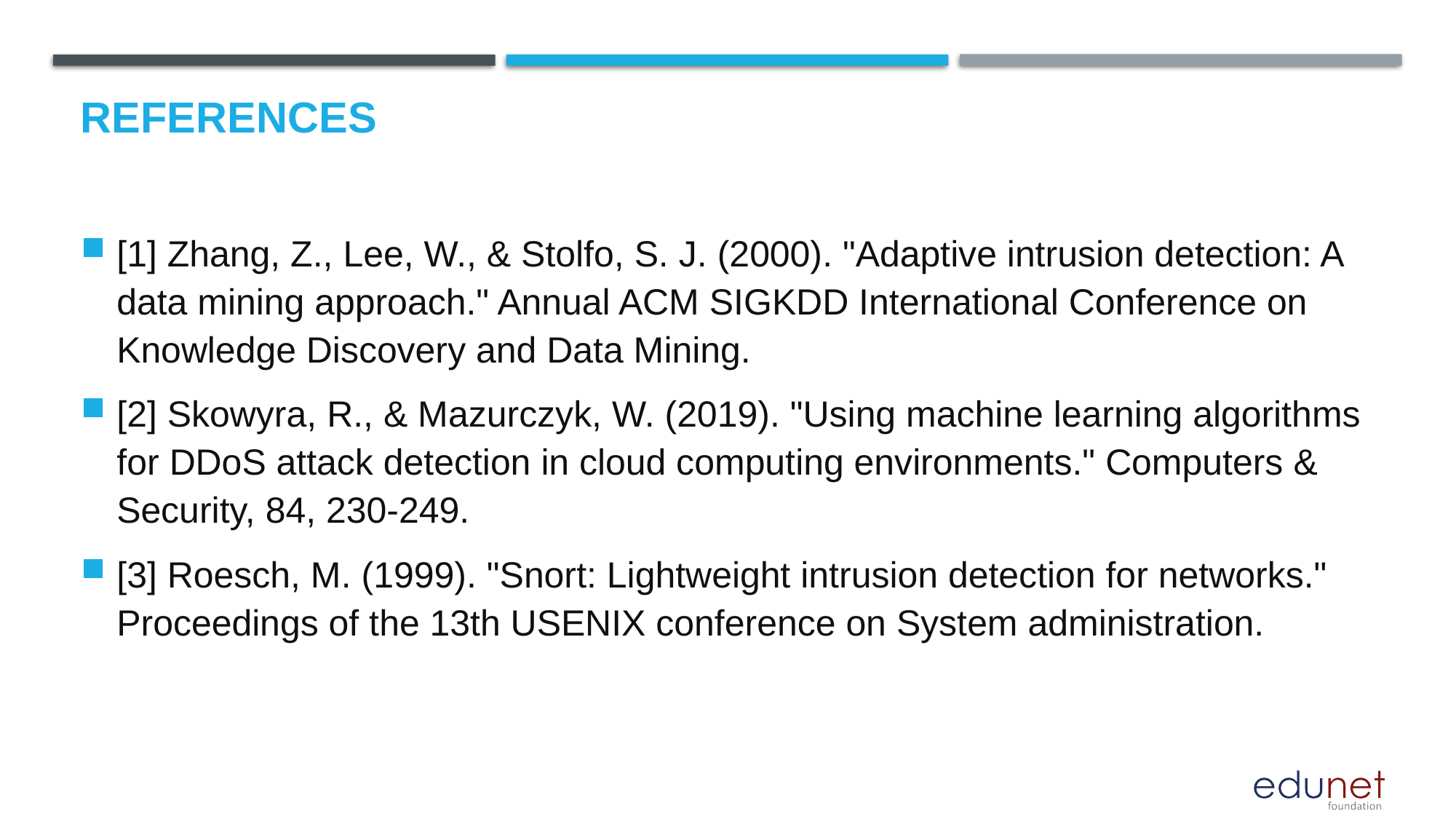

# References
[1] Zhang, Z., Lee, W., & Stolfo, S. J. (2000). "Adaptive intrusion detection: A data mining approach." Annual ACM SIGKDD International Conference on Knowledge Discovery and Data Mining.
[2] Skowyra, R., & Mazurczyk, W. (2019). "Using machine learning algorithms for DDoS attack detection in cloud computing environments." Computers & Security, 84, 230-249.
[3] Roesch, M. (1999). "Snort: Lightweight intrusion detection for networks." Proceedings of the 13th USENIX conference on System administration.